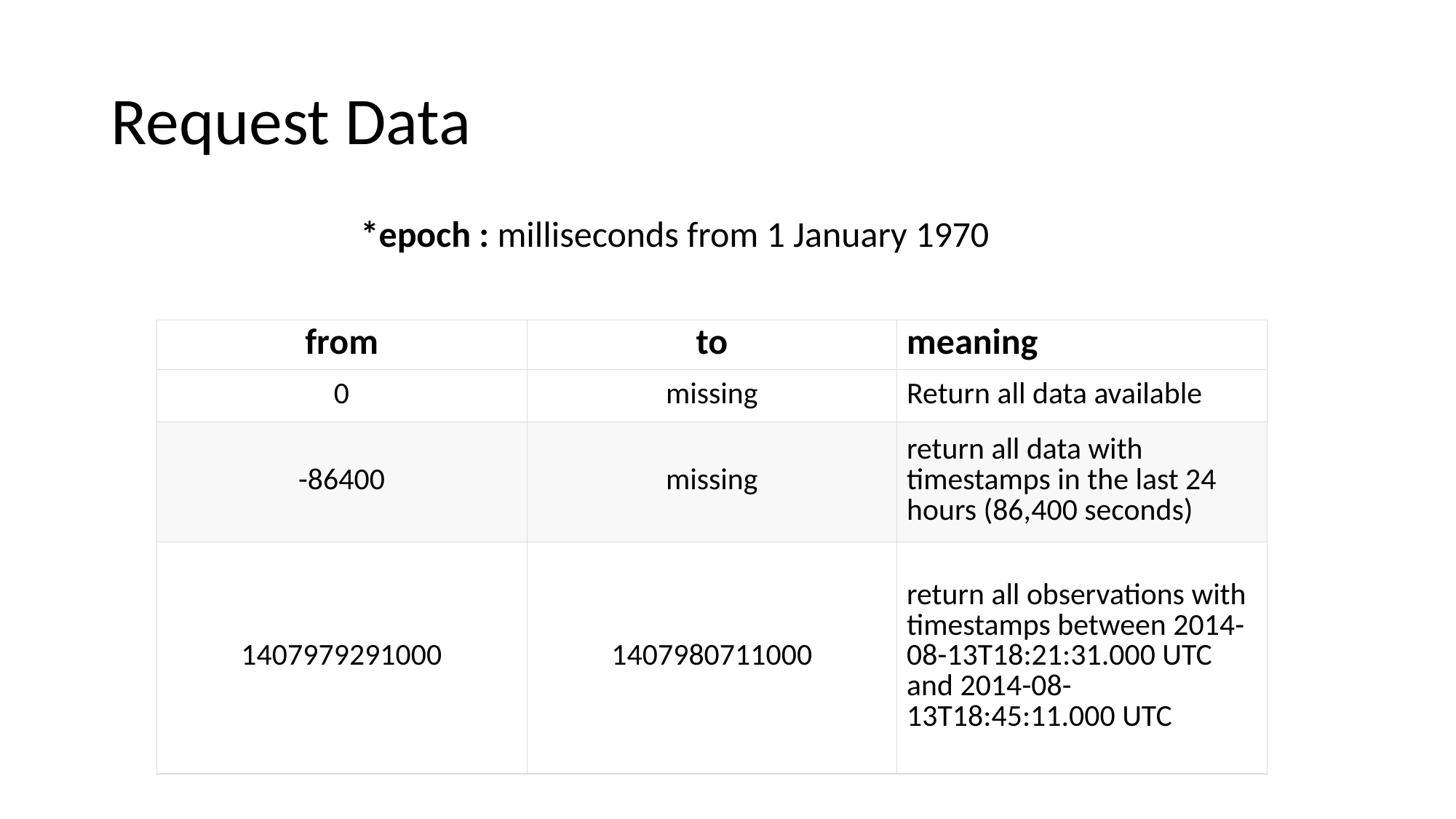

# Request Data
*epoch : milliseconds from 1 January 1970
| from | to | meaning |
| --- | --- | --- |
| 0 | missing | Return all data available |
| -86400 | missing | return all data with timestamps in the last 24 hours (86,400 seconds) |
| 1407979291000 | 1407980711000 | return all observations with timestamps between 2014-08-13T18:21:31.000 UTC and 2014-08-13T18:45:11.000 UTC |